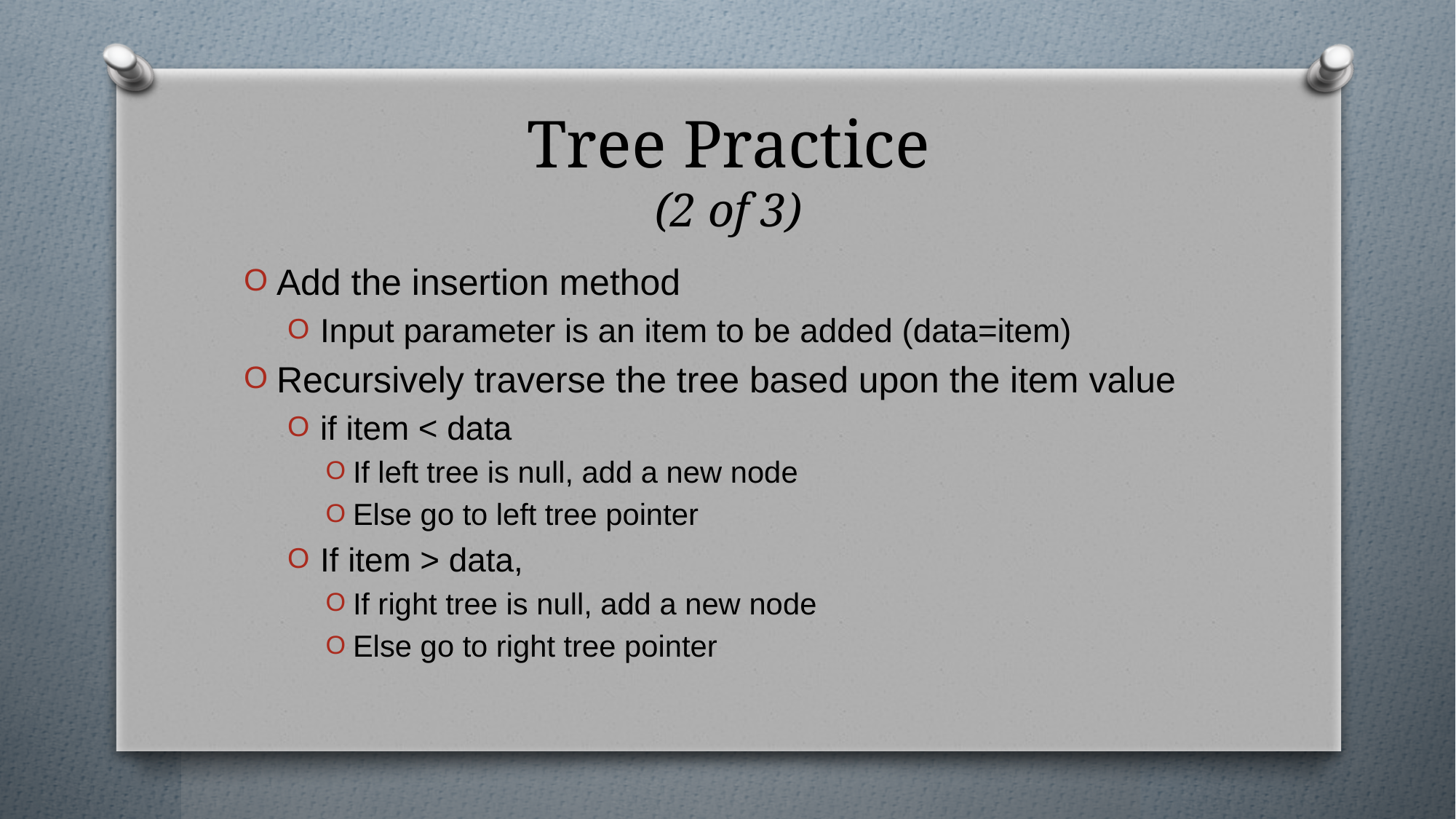

# Tree Practice (2 of 3)
Add the insertion method
Input parameter is an item to be added (data=item)
Recursively traverse the tree based upon the item value
if item < data
If left tree is null, add a new node
Else go to left tree pointer
If item > data,
If right tree is null, add a new node
Else go to right tree pointer